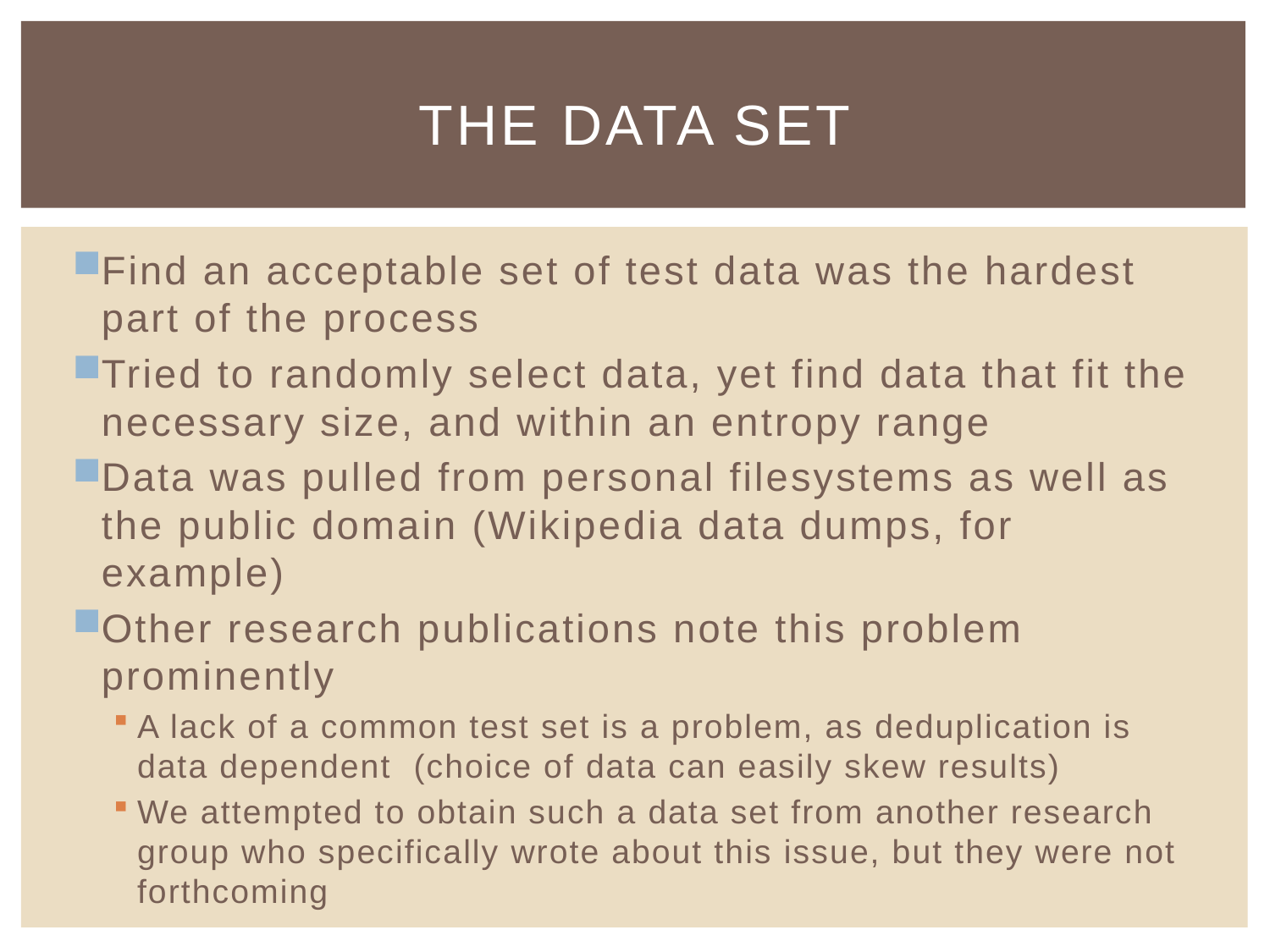

# The Data Set
Find an acceptable set of test data was the hardest part of the process
Tried to randomly select data, yet find data that fit the necessary size, and within an entropy range
Data was pulled from personal filesystems as well as the public domain (Wikipedia data dumps, for example)
Other research publications note this problem prominently
A lack of a common test set is a problem, as deduplication is data dependent  (choice of data can easily skew results)
We attempted to obtain such a data set from another research group who specifically wrote about this issue, but they were not forthcoming